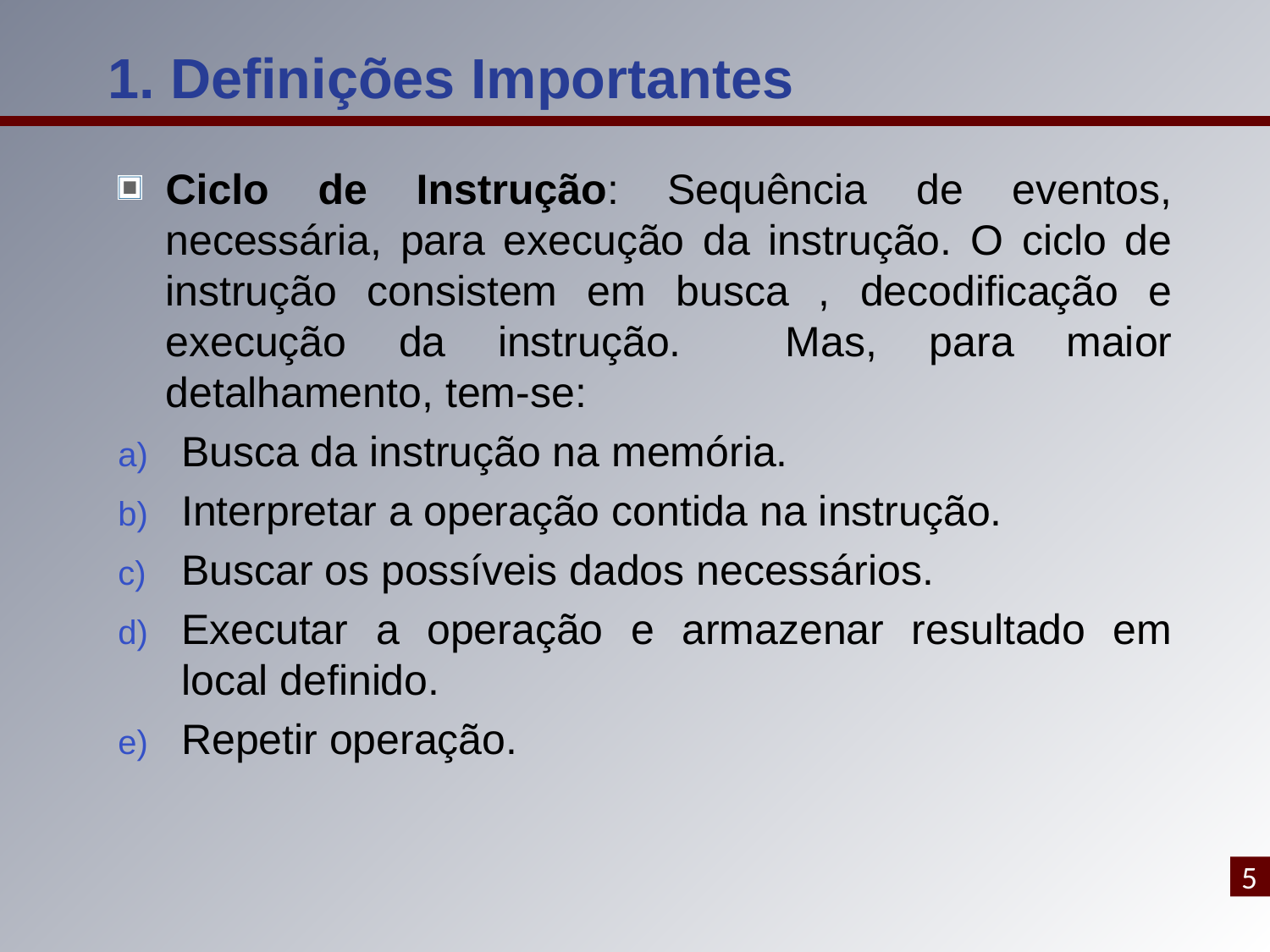

1. Definições Importantes

Ciclo de Instrução: Sequência de eventos, necessária, para execução da instrução. O ciclo de instrução consistem em busca , decodificação e execução da instrução.  Mas, para maior detalhamento, tem-se:
Busca da instrução na memória.
Interpretar a operação contida na instrução.
Buscar os possíveis dados necessários.
Executar a operação e armazenar resultado em local definido.
Repetir operação.

5